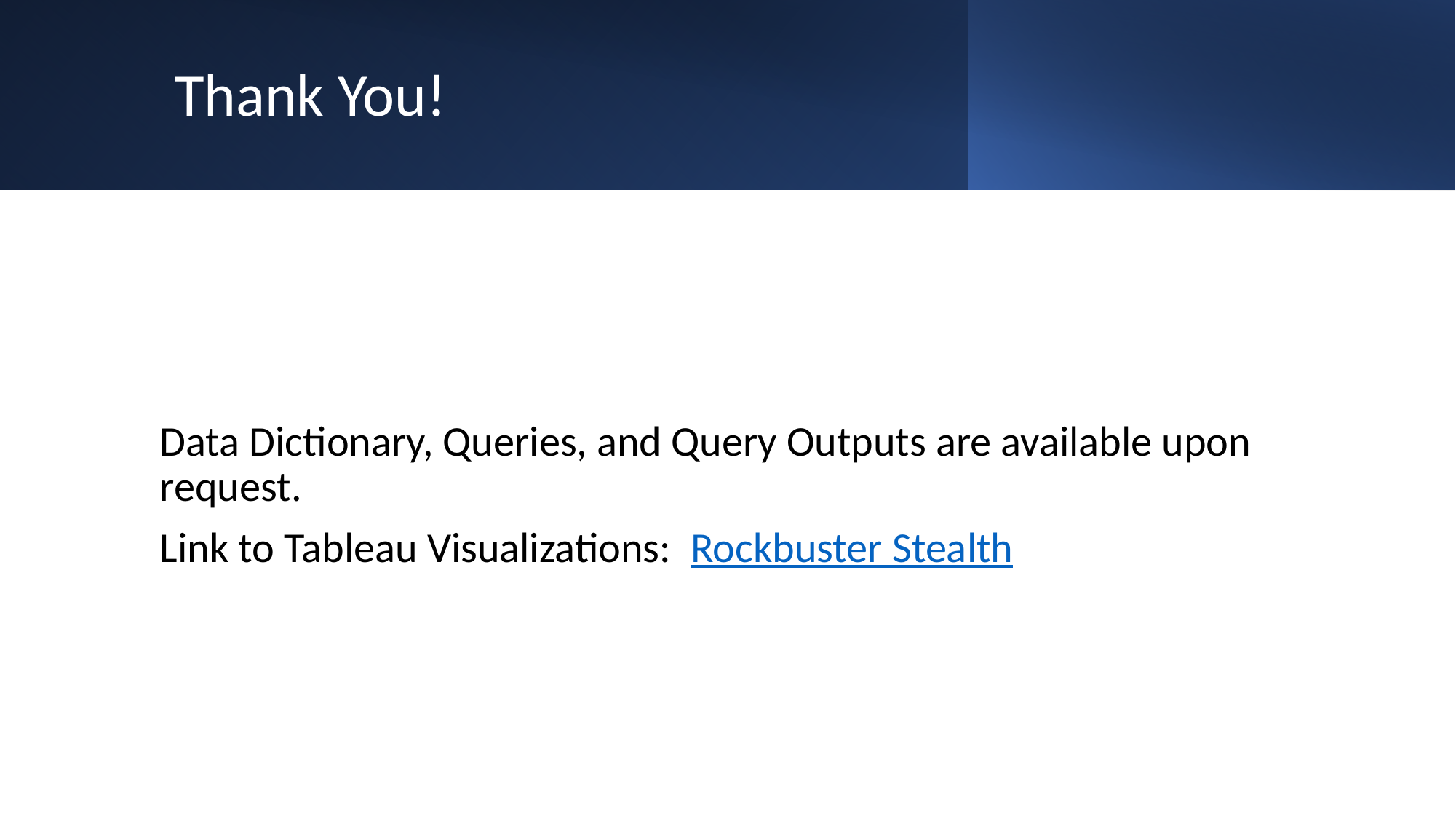

# Thank You!

Data Dictionary, Queries, and Query Outputs are available upon request.
Link to Tableau Visualizations:  Rockbuster Stealth